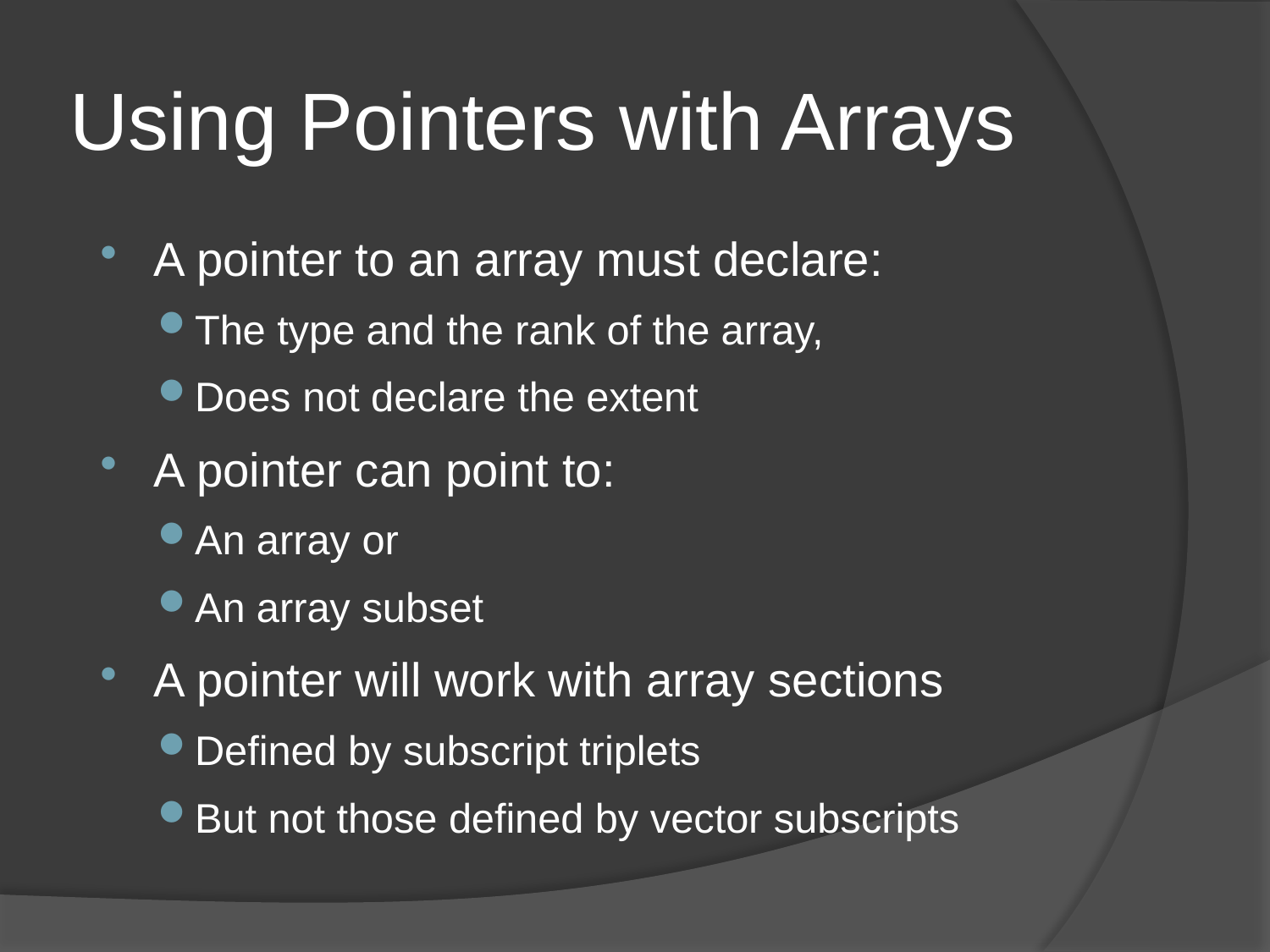

# Using Pointers with Arrays
A pointer to an array must declare:
The type and the rank of the array,
Does not declare the extent
A pointer can point to:
An array or
An array subset
A pointer will work with array sections
Defined by subscript triplets
But not those defined by vector subscripts